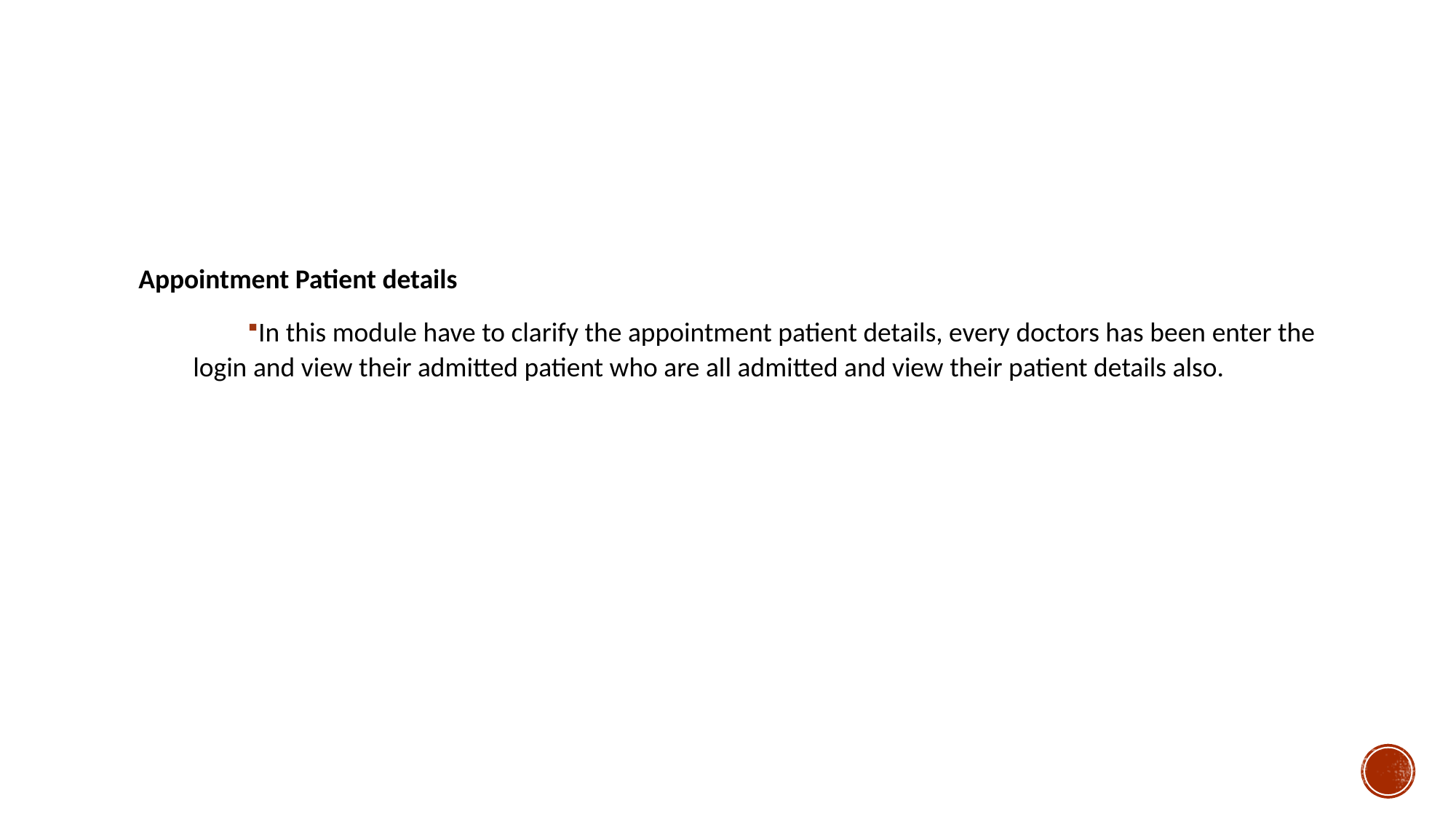

#
Appointment Patient details
In this module have to clarify the appointment patient details, every doctors has been enter the login and view their admitted patient who are all admitted and view their patient details also.